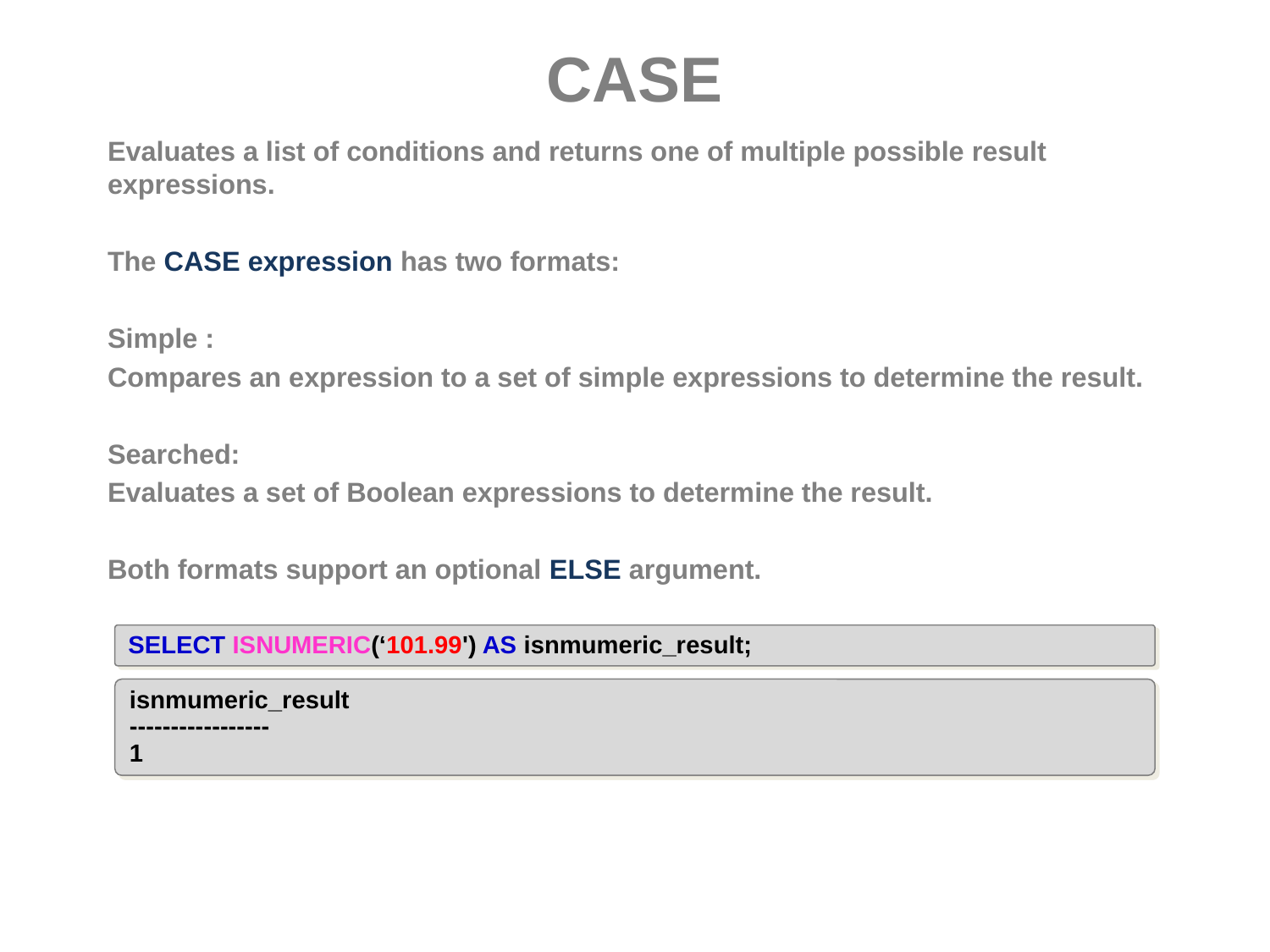

# CASE
Evaluates a list of conditions and returns one of multiple possible result expressions.

The CASE expression has two formats:

Simple :
Compares an expression to a set of simple expressions to determine the result.

Searched:
Evaluates a set of Boolean expressions to determine the result.

Both formats support an optional ELSE argument.
SELECT ISNUMERIC(‘101.99') AS isnmumeric_result;
isnmumeric_result
-----------------
1